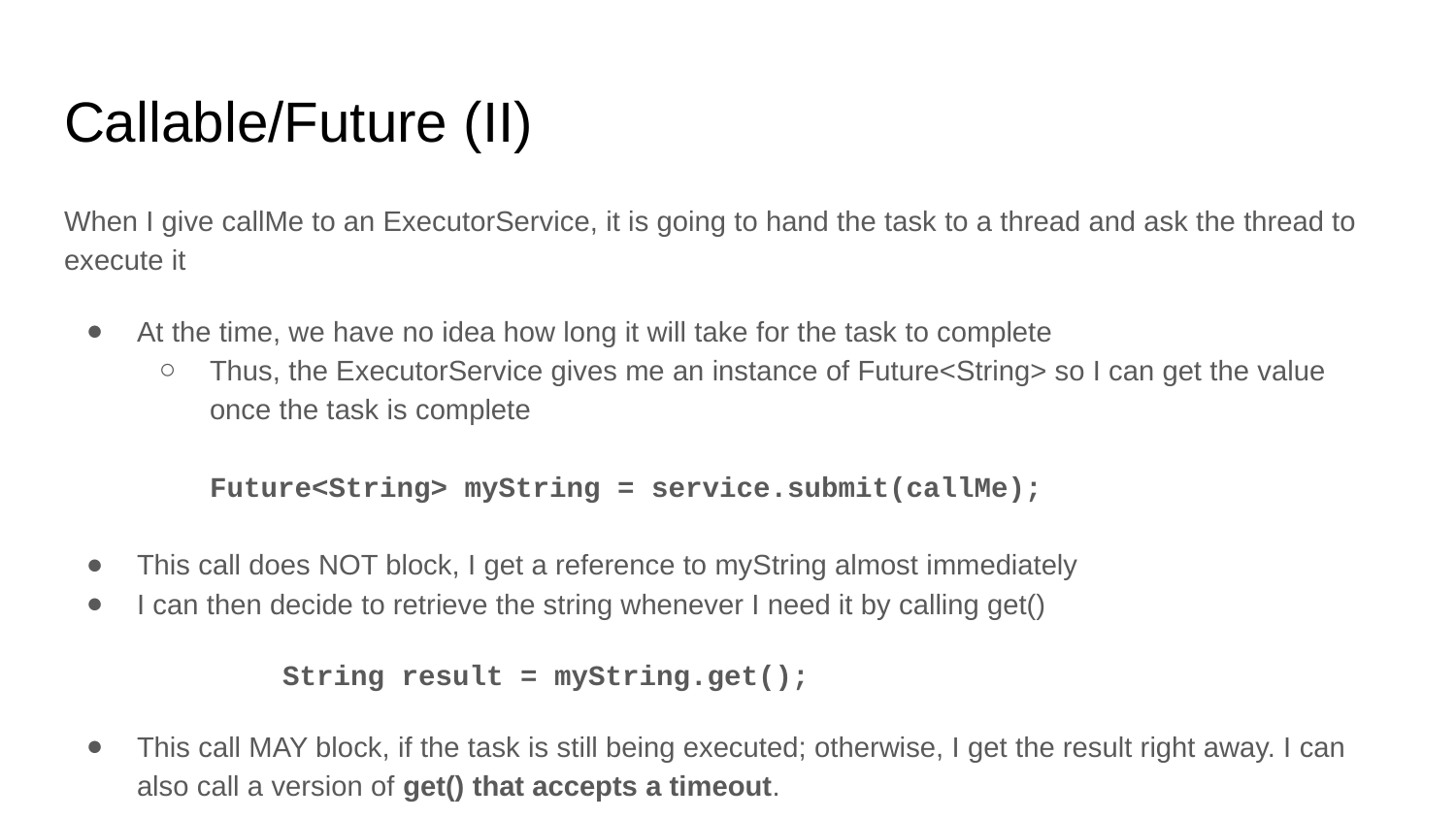

# Callable/Future (II)
When I give callMe to an ExecutorService, it is going to hand the task to a thread and ask the thread to execute it
At the time, we have no idea how long it will take for the task to complete
Thus, the ExecutorService gives me an instance of Future<String> so I can get the value once the task is complete
Future<String> myString = service.submit(callMe);
This call does NOT block, I get a reference to myString almost immediately
I can then decide to retrieve the string whenever I need it by calling get()
String result = myString.get();
This call MAY block, if the task is still being executed; otherwise, I get the result right away. I can also call a version of get() that accepts a timeout.